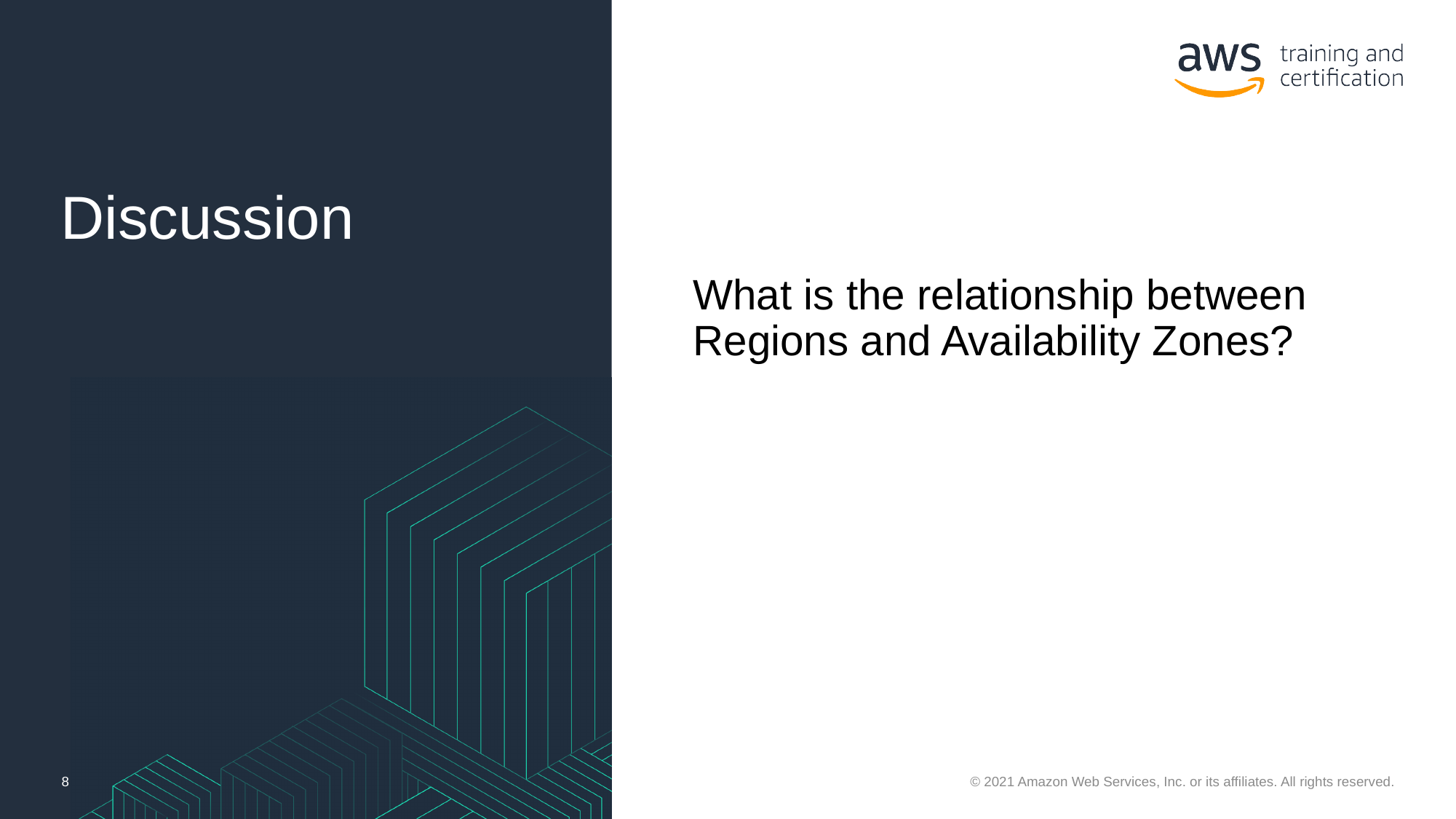

# Discussion

What is the relationship between Regions and Availability Zones?
8
© 2021 Amazon Web Services, Inc. or its affiliates. All rights reserved.